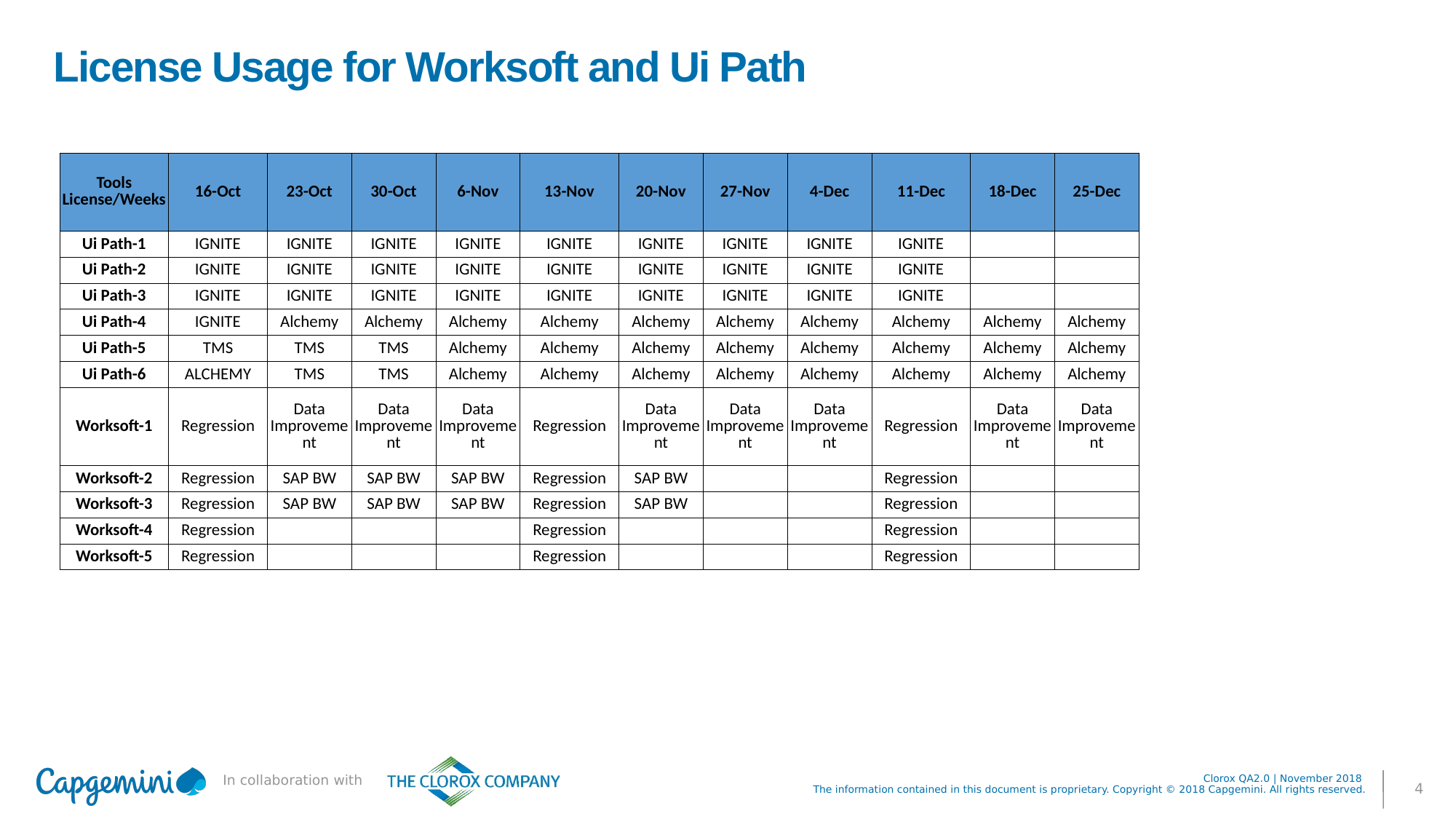

# License Usage for Worksoft and Ui Path
| Tools License/Weeks | 16-Oct | 23-Oct | 30-Oct | 6-Nov | 13-Nov | 20-Nov | 27-Nov | 4-Dec | 11-Dec | 18-Dec | 25-Dec |
| --- | --- | --- | --- | --- | --- | --- | --- | --- | --- | --- | --- |
| Ui Path-1 | IGNITE | IGNITE | IGNITE | IGNITE | IGNITE | IGNITE | IGNITE | IGNITE | IGNITE |  |  |
| Ui Path-2 | IGNITE | IGNITE | IGNITE | IGNITE | IGNITE | IGNITE | IGNITE | IGNITE | IGNITE |  |  |
| Ui Path-3 | IGNITE | IGNITE | IGNITE | IGNITE | IGNITE | IGNITE | IGNITE | IGNITE | IGNITE |  |  |
| Ui Path-4 | IGNITE | Alchemy | Alchemy | Alchemy | Alchemy | Alchemy | Alchemy | Alchemy | Alchemy | Alchemy | Alchemy |
| Ui Path-5 | TMS | TMS | TMS | Alchemy | Alchemy | Alchemy | Alchemy | Alchemy | Alchemy | Alchemy | Alchemy |
| Ui Path-6 | ALCHEMY | TMS | TMS | Alchemy | Alchemy | Alchemy | Alchemy | Alchemy | Alchemy | Alchemy | Alchemy |
| Worksoft-1 | Regression | Data Improvement | Data Improvement | Data Improvement | Regression | Data Improvement | Data Improvement | Data Improvement | Regression | Data Improvement | Data Improvement |
| Worksoft-2 | Regression | SAP BW | SAP BW | SAP BW | Regression | SAP BW |  |  | Regression |  |  |
| Worksoft-3 | Regression | SAP BW | SAP BW | SAP BW | Regression | SAP BW |  |  | Regression |  |  |
| Worksoft-4 | Regression |  |  |  | Regression |  |  |  | Regression |  |  |
| Worksoft-5 | Regression |  |  |  | Regression |  |  |  | Regression |  |  |